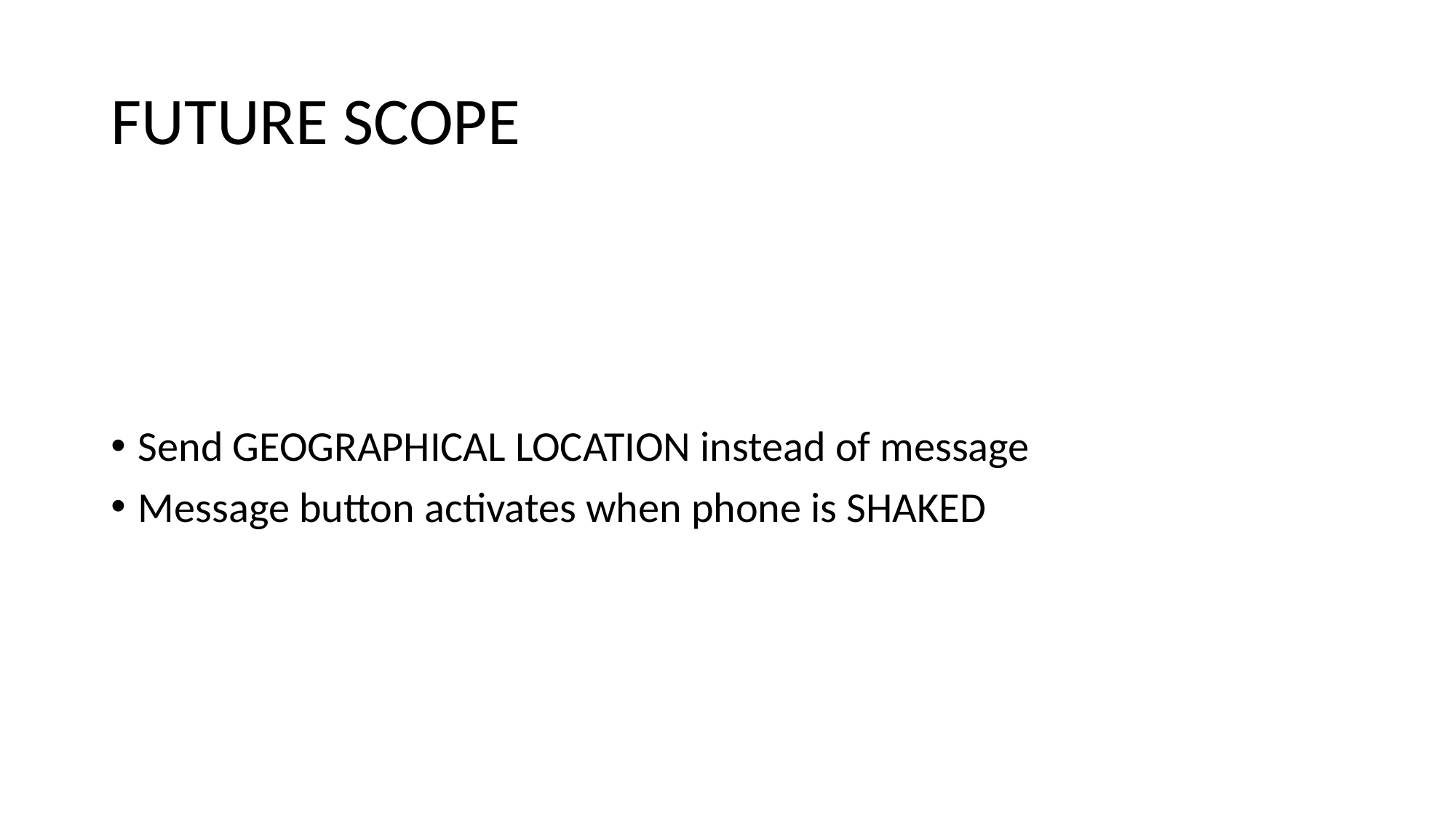

# FUTURE SCOPE
Send GEOGRAPHICAL LOCATION instead of message
Message button activates when phone is SHAKED